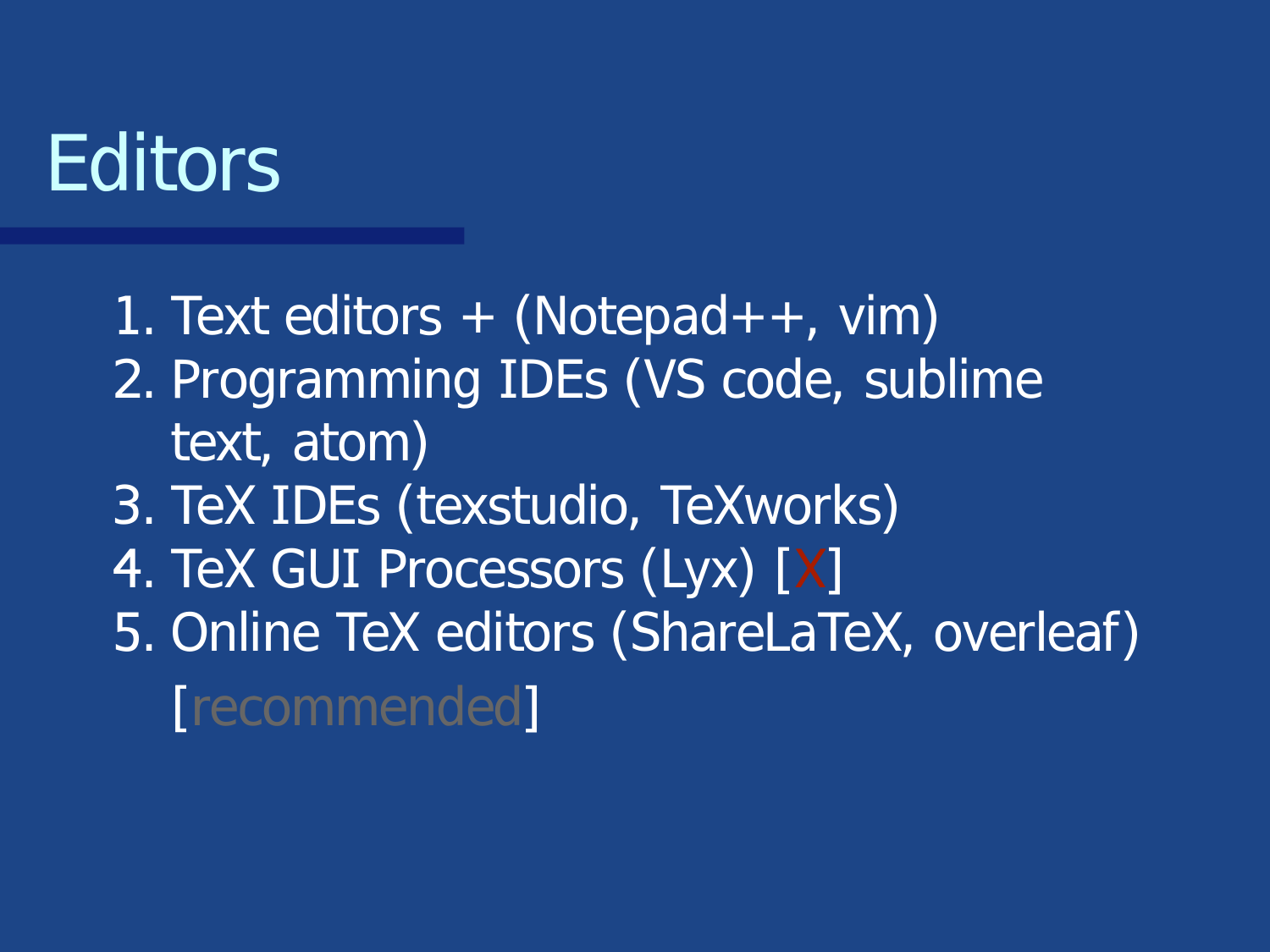

# Editors
Text editors + (Notepad++, vim)
Programming IDEs (VS code, sublime text, atom)
TeX IDEs (texstudio, TeXworks)
TeX GUI Processors (Lyx) [X]
Online TeX editors (ShareLaTeX, overleaf)
[recommended]